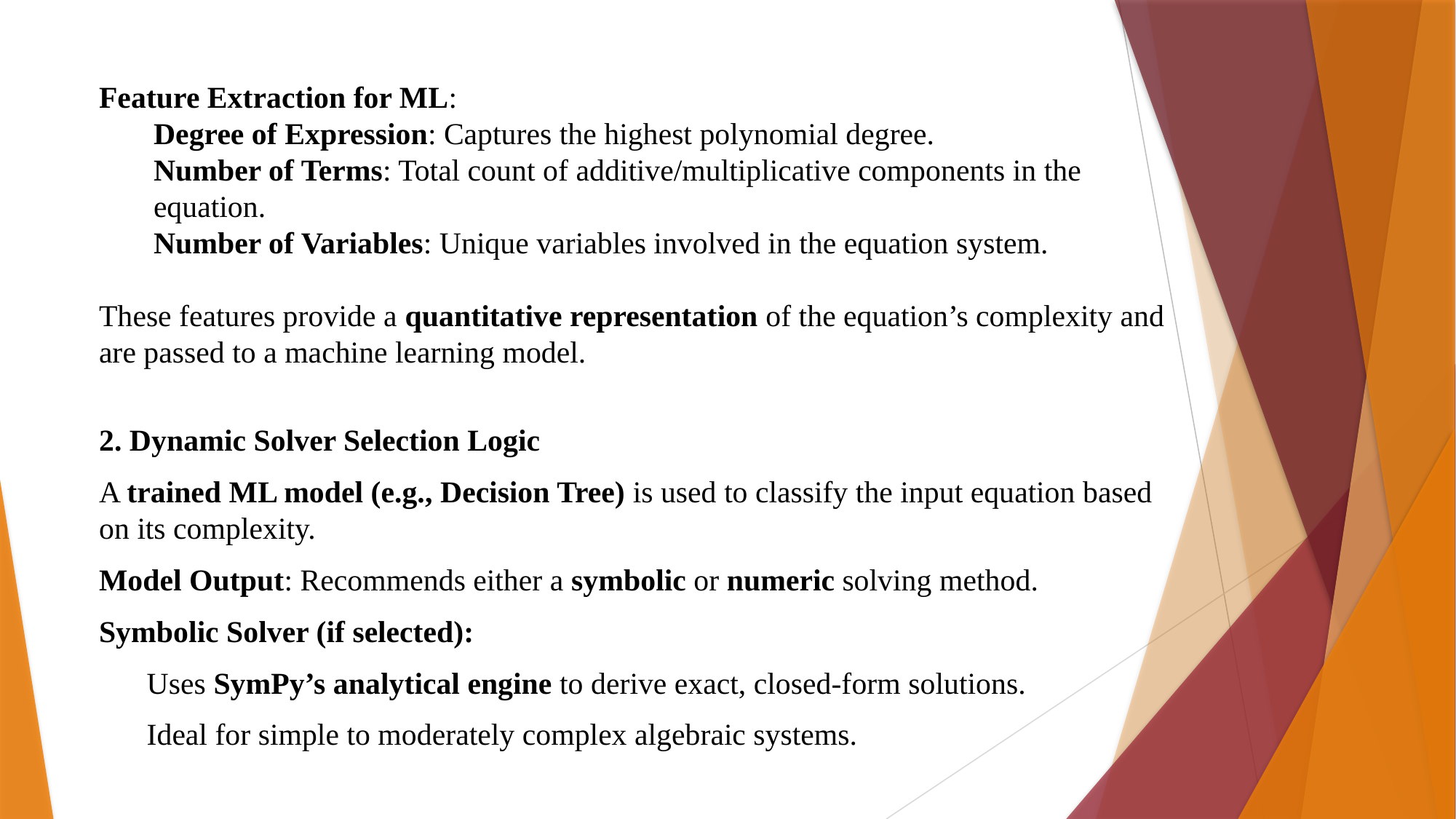

Feature Extraction for ML:
Degree of Expression: Captures the highest polynomial degree.
Number of Terms: Total count of additive/multiplicative components in the equation.
Number of Variables: Unique variables involved in the equation system.

These features provide a quantitative representation of the equation’s complexity and are passed to a machine learning model.

2. Dynamic Solver Selection Logic
A trained ML model (e.g., Decision Tree) is used to classify the input equation based on its complexity.
Model Output: Recommends either a symbolic or numeric solving method.
Symbolic Solver (if selected):
Uses SymPy’s analytical engine to derive exact, closed-form solutions.
Ideal for simple to moderately complex algebraic systems.